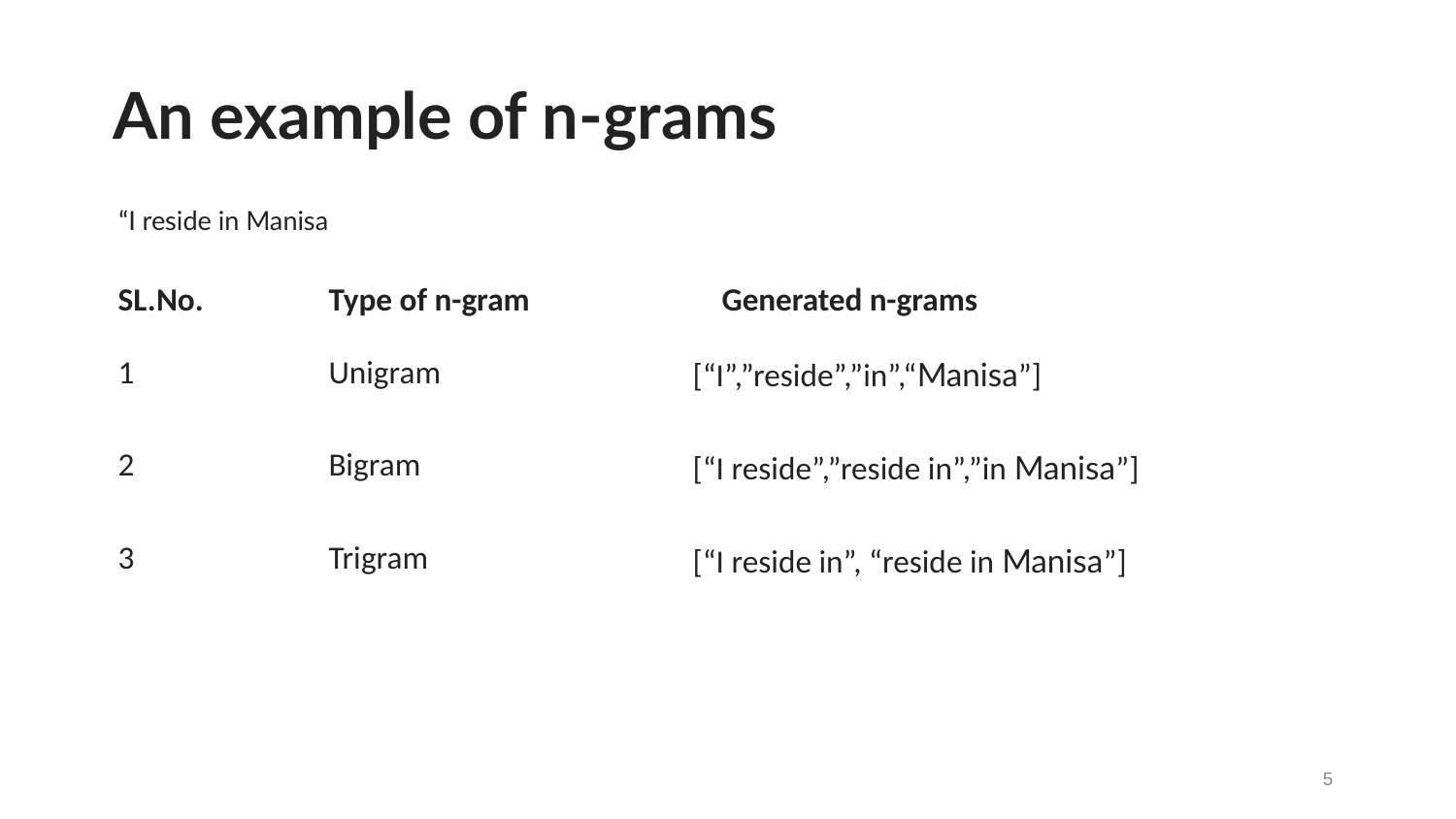

# An example of n-grams
“I reside in Manisa
| SL.No. | Type of n-gram | Generated n-grams |
| --- | --- | --- |
| 1 | Unigram | [“I”,”reside”,”in”,“Manisa”] |
| 2 | Bigram | [“I reside”,”reside in”,”in Manisa”] |
| 3 | Trigram | [“I reside in”, “reside in Manisa”] |
5